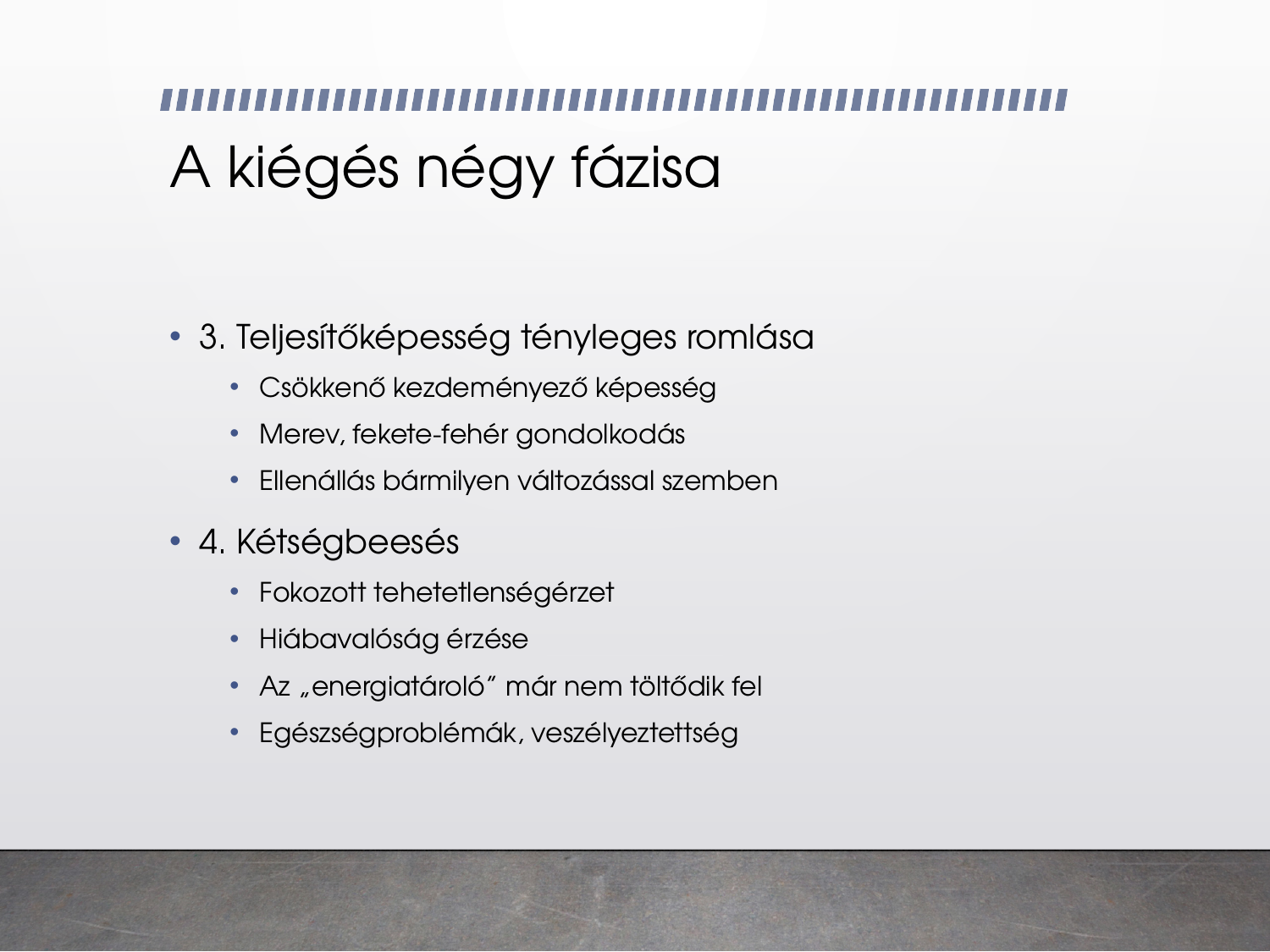

# A kiégés négy fázisa
3. Teljesítőképesség tényleges romlása
Csökkenő kezdeményező képesség
Merev, fekete-fehér gondolkodás
Ellenállás bármilyen változással szemben
4. Kétségbeesés
Fokozott tehetetlenségérzet
Hiábavalóság érzése
Az „energiatároló” már nem töltődik fel
Egészségproblémák, veszélyeztettség